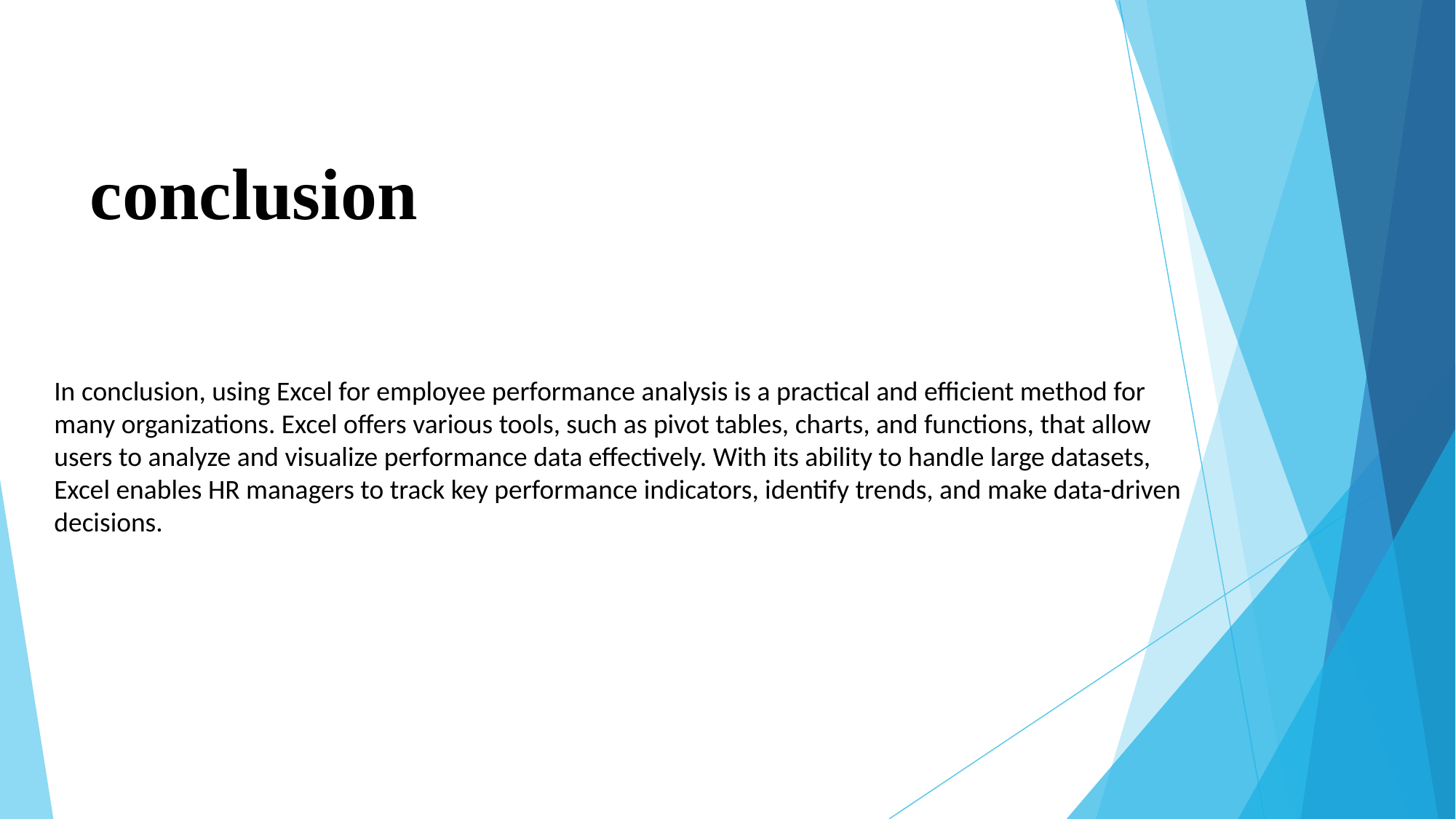

# conclusion

In conclusion, using Excel for employee performance analysis is a practical and efficient method for many organizations. Excel offers various tools, such as pivot tables, charts, and functions, that allow users to analyze and visualize performance data effectively. With its ability to handle large datasets, Excel enables HR managers to track key performance indicators, identify trends, and make data-driven decisions.